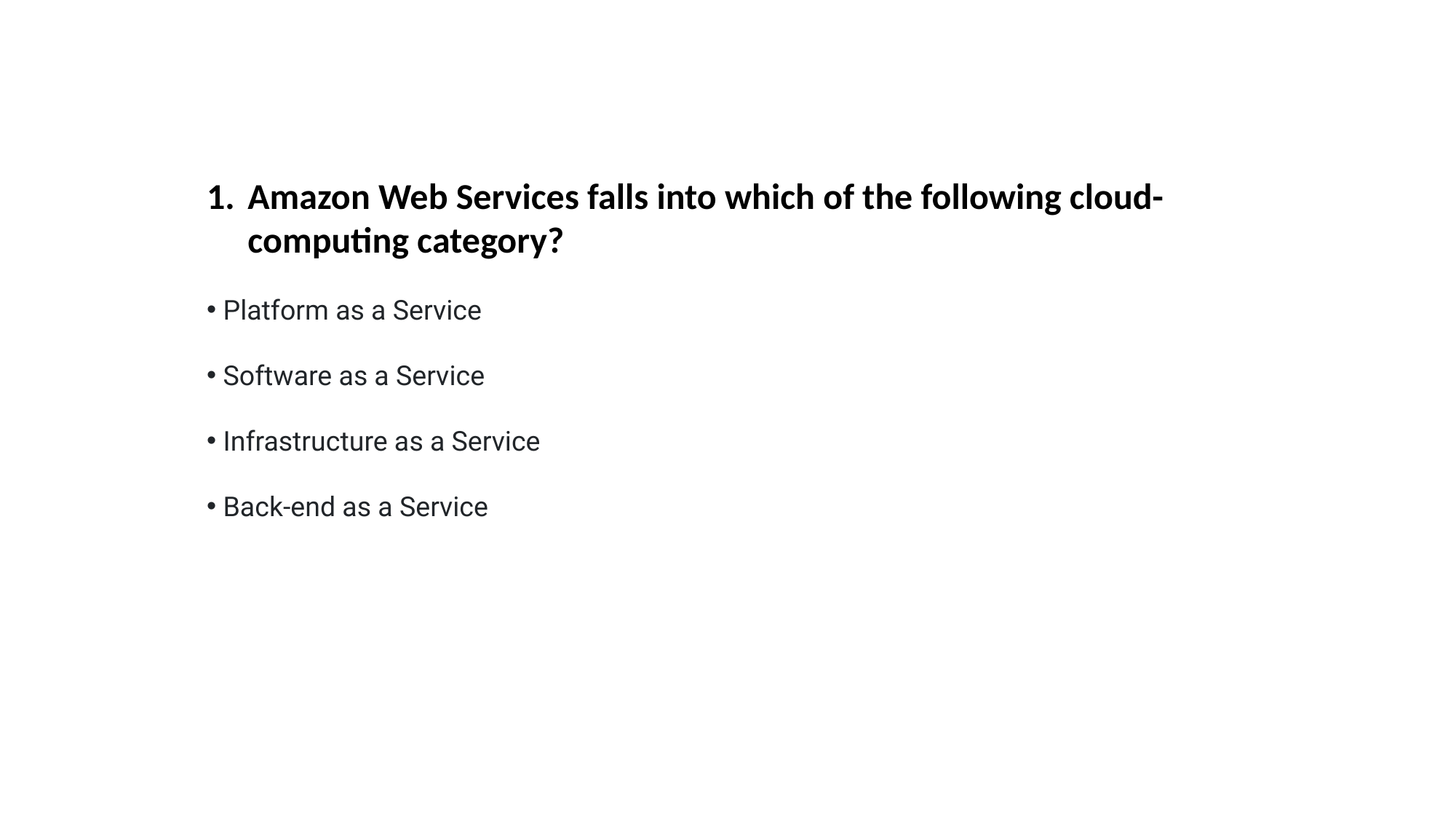

Amazon Web Services falls into which of the following cloud-computing category?

 Platform as a Service

 Software as a Service

 Infrastructure as a Service

 Back-end as a Service